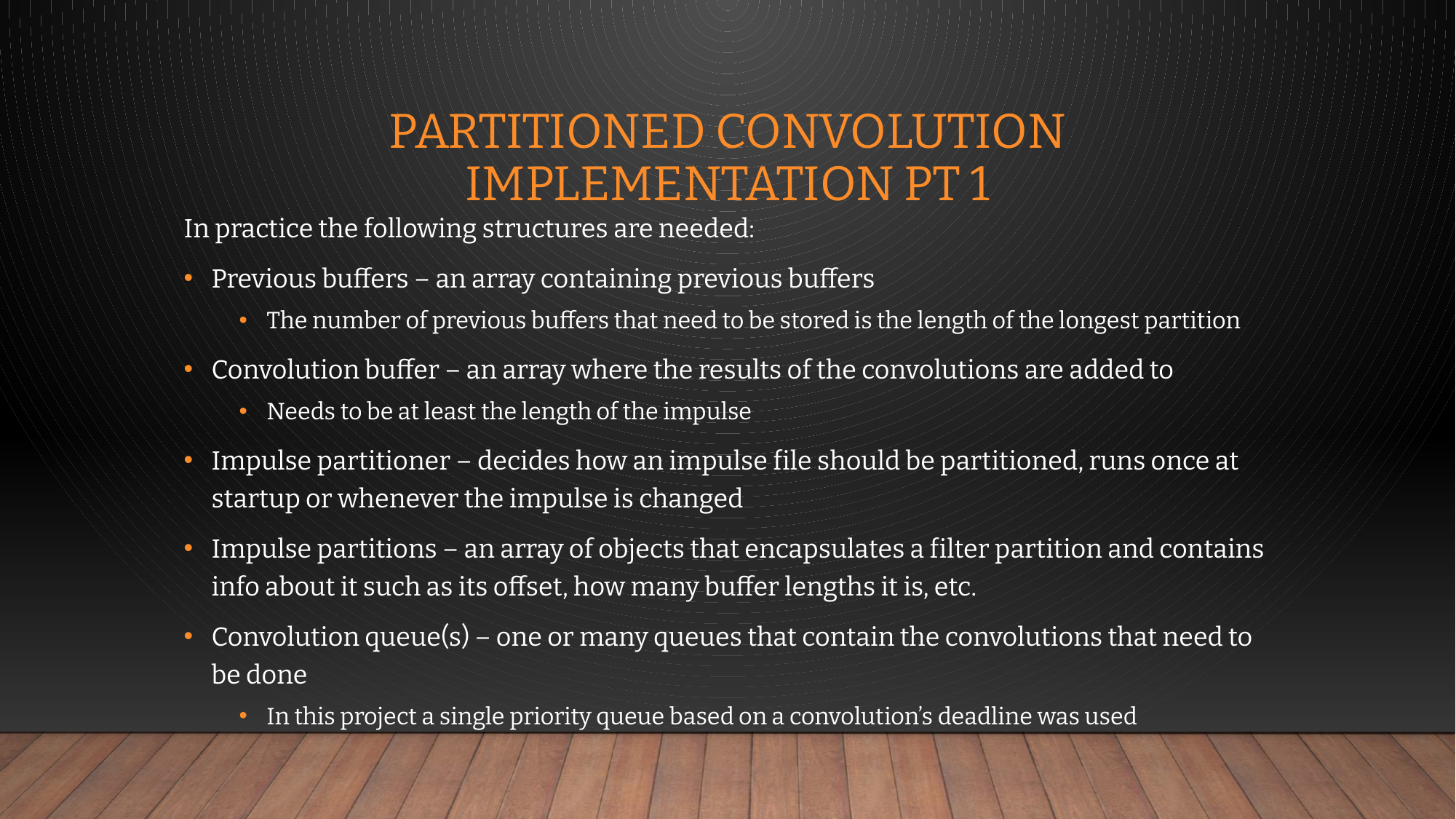

# Partitioned Convolution Implementation Pt 1
In practice the following structures are needed:
Previous buffers – an array containing previous buffers
The number of previous buffers that need to be stored is the length of the longest partition
Convolution buffer – an array where the results of the convolutions are added to
Needs to be at least the length of the impulse
Impulse partitioner – decides how an impulse file should be partitioned, runs once at startup or whenever the impulse is changed
Impulse partitions – an array of objects that encapsulates a filter partition and contains info about it such as its offset, how many buffer lengths it is, etc.
Convolution queue(s) – one or many queues that contain the convolutions that need to be done
In this project a single priority queue based on a convolution’s deadline was used